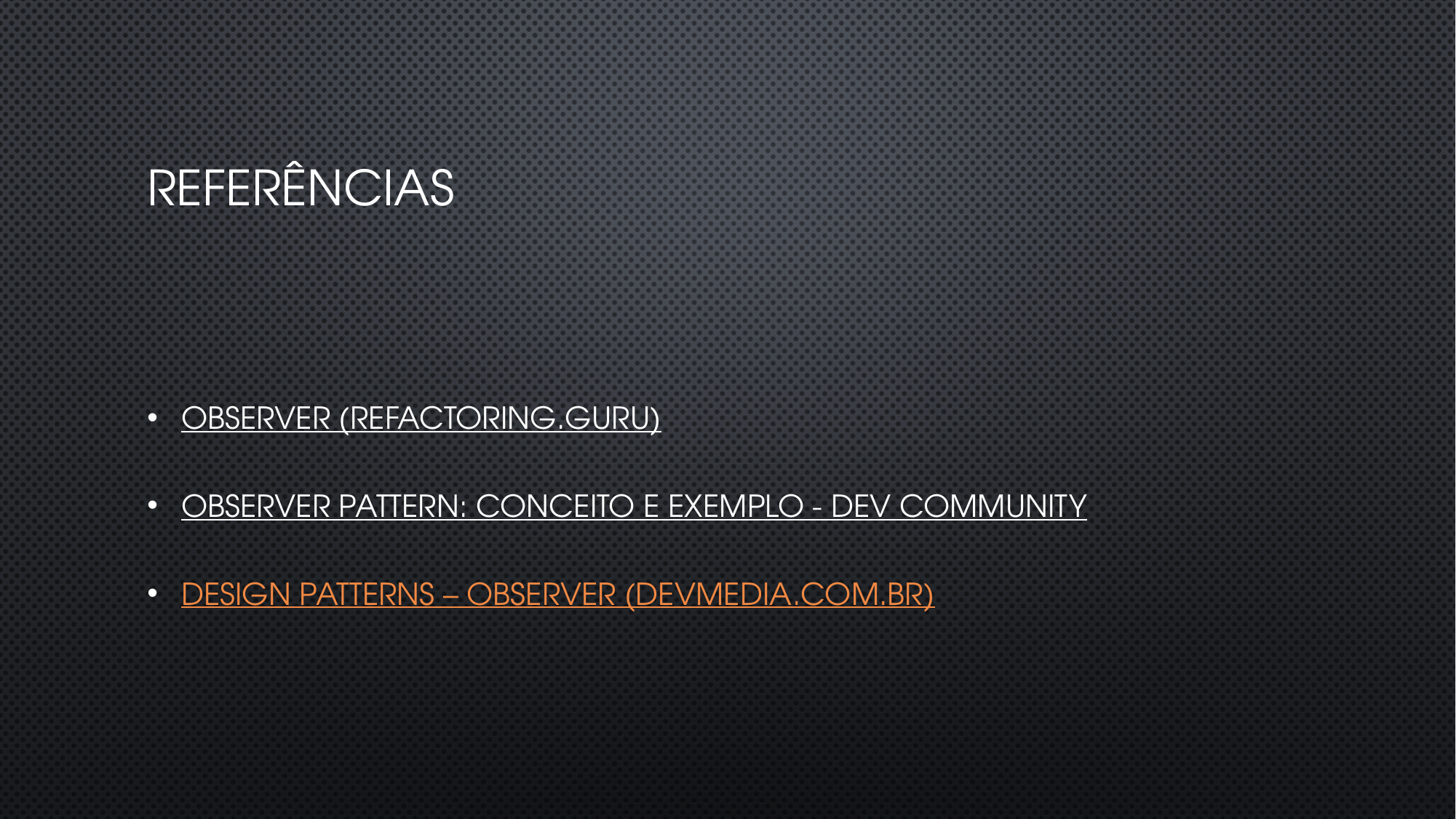

# ReferÊncias
Observer (refactoring.guru)
Observer Pattern: Conceito e exemplo - DEV Community
Design Patterns – Observer (devmedia.com.br)